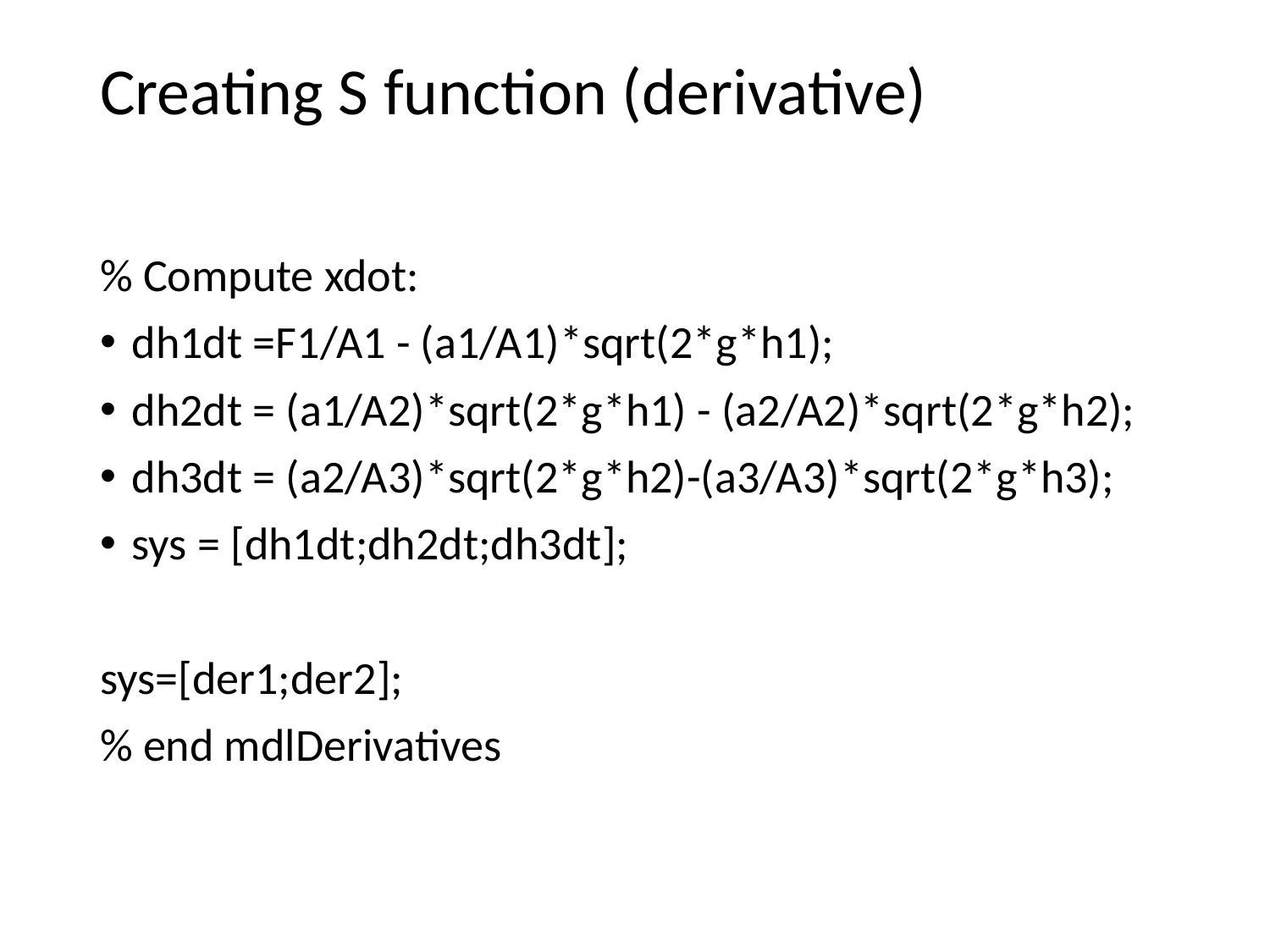

# Creating S function (derivative)

% Compute xdot:
dh1dt =F1/A1 - (a1/A1)*sqrt(2*g*h1);
dh2dt = (a1/A2)*sqrt(2*g*h1) - (a2/A2)*sqrt(2*g*h2);
dh3dt = (a2/A3)*sqrt(2*g*h2)-(a3/A3)*sqrt(2*g*h3);
sys = [dh1dt;dh2dt;dh3dt];

sys=[der1;der2];
% end mdlDerivatives